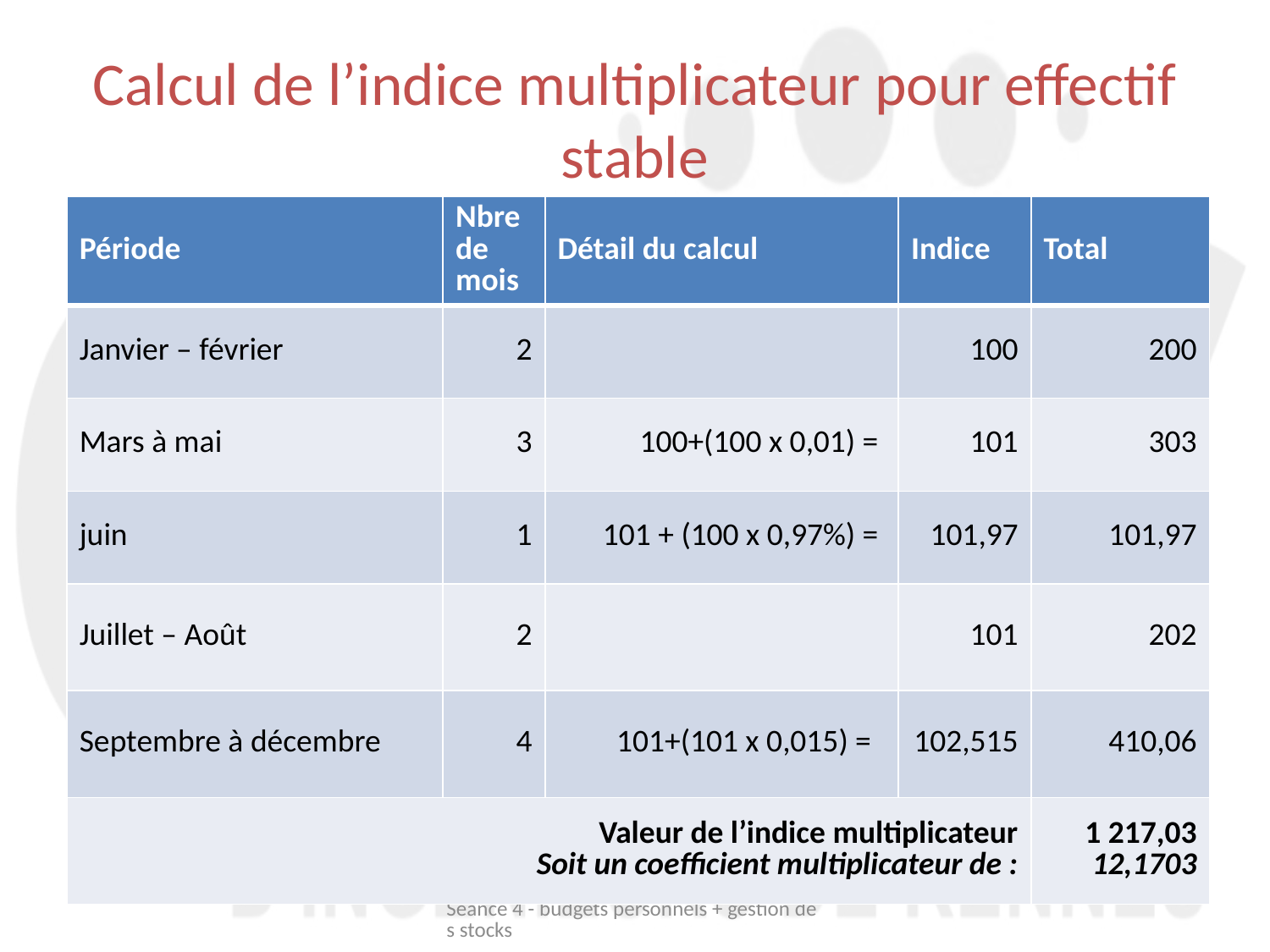

# Calcul de l’indice multiplicateur pour effectif stable
| Période | Nbre de mois | Détail du calcul | Indice | Total |
| --- | --- | --- | --- | --- |
| Janvier – février | 2 |  | 100 | 200 |
| Mars à mai | 3 | 100+(100 x 0,01) = | 101 | 303 |
| juin | 1 | 101 + (100 x 0,97%) = | 101,97 | 101,97 |
| Juillet – Août | 2 |  | 101 | 202 |
| Septembre à décembre | 4 | 101+(101 x 0,015) = | 102,515 | 410,06 |
| Valeur de l’indice multiplicateur Soit un coefficient multiplicateur de : |  |  |  | 1 217,03 12,1703 |
Séance 4 - budgets personnels + gestion des stocks